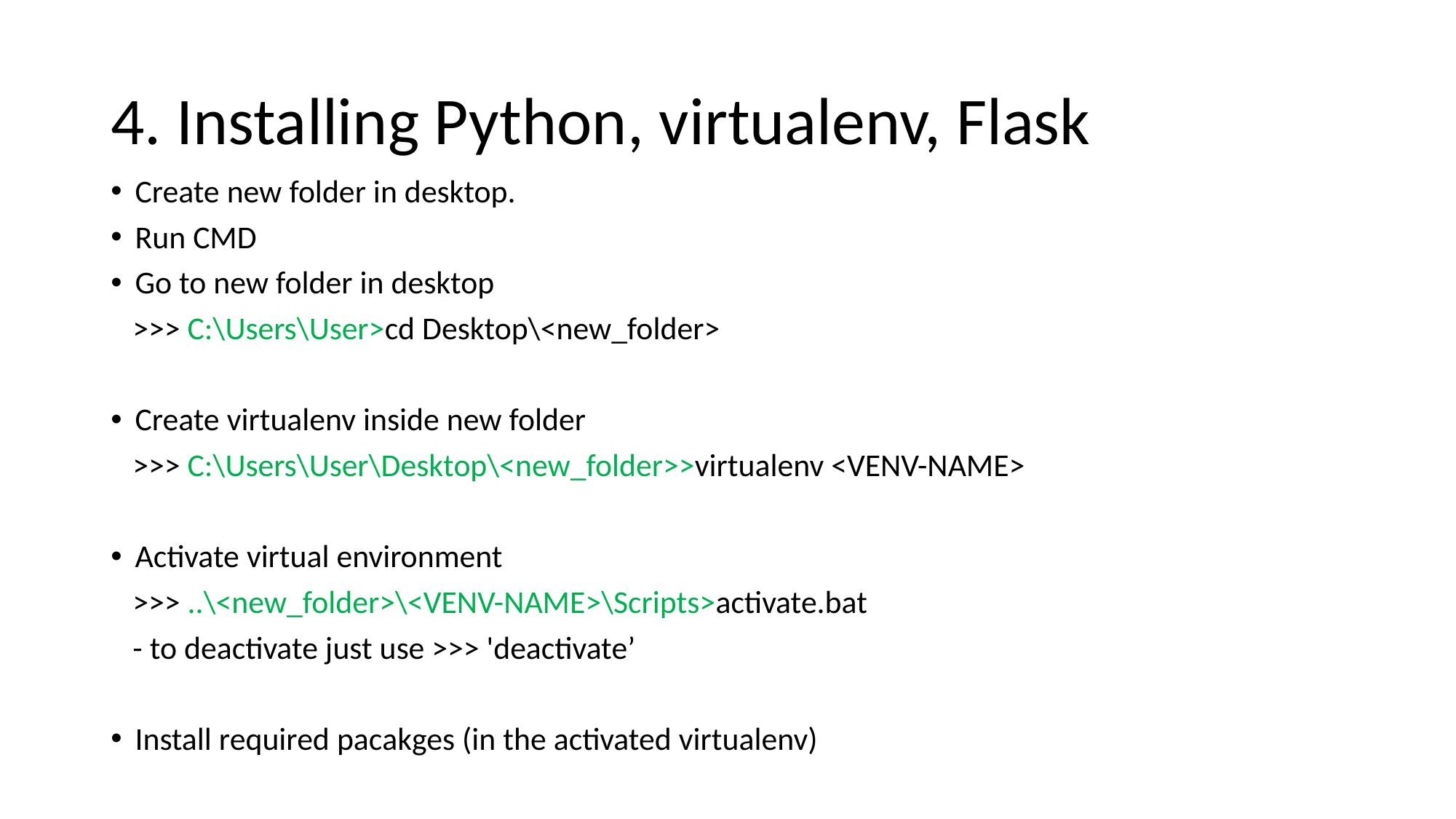

# 4. Installing Python, virtualenv, Flask
Create new folder in desktop.
Run CMD
Go to new folder in desktop
   >>> C:\Users\User>cd Desktop\<new_folder>

Create virtualenv inside new folder
   >>> C:\Users\User\Desktop\<new_folder>>virtualenv <VENV-NAME>

Activate virtual environment
   >>> ..\<new_folder>\<VENV-NAME>\Scripts>activate.bat
   - to deactivate just use >>> 'deactivate’

Install required pacakges (in the activated virtualenv)